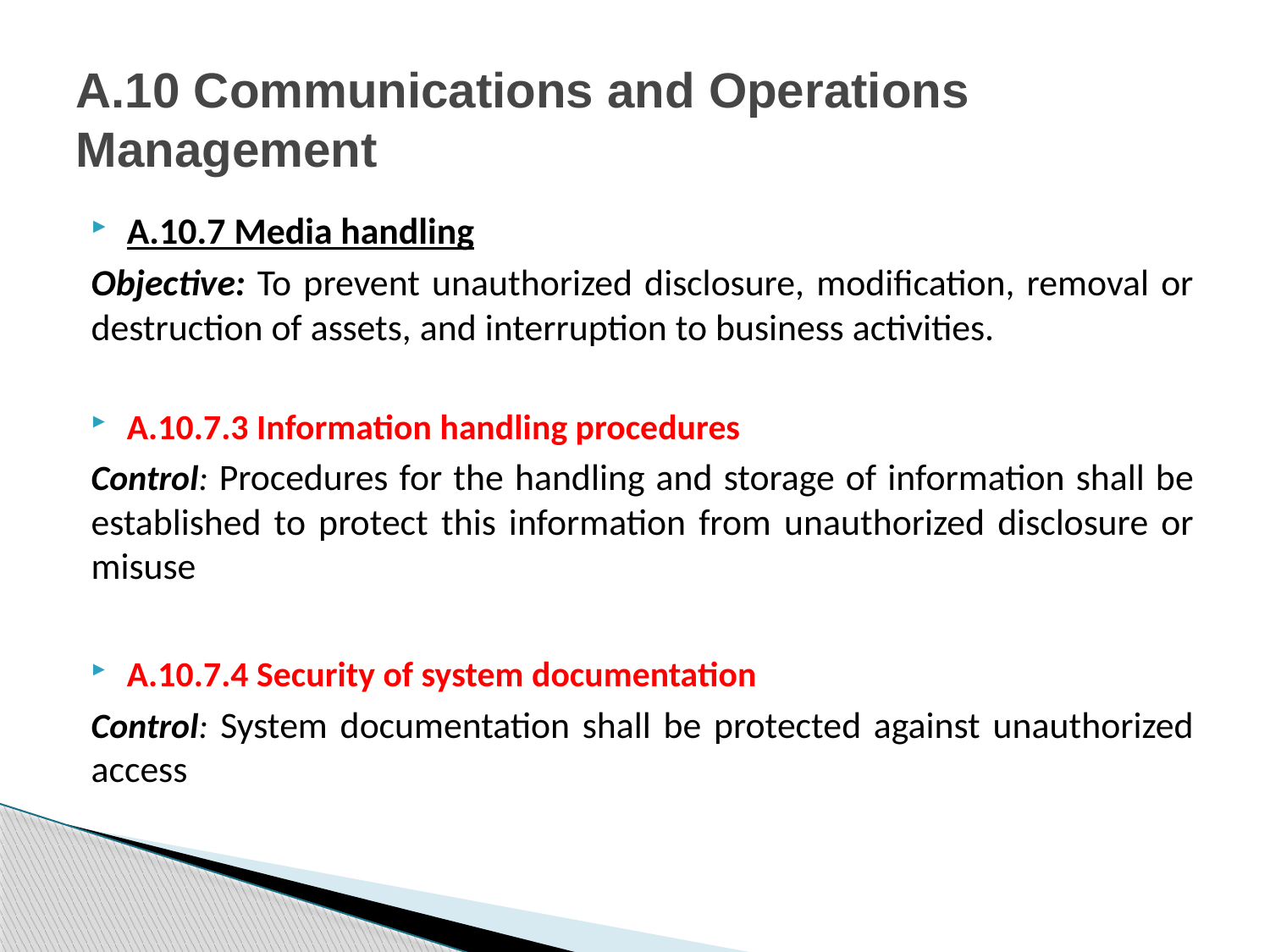

# A.10 Communications and Operations Management
A.10.7 Media handling
Objective: To prevent unauthorized disclosure, modification, removal or destruction of assets, and interruption to business activities.

A.10.7.3 Information handling procedures
Control: Procedures for the handling and storage of information shall be established to protect this information from unauthorized disclosure or misuse

A.10.7.4 Security of system documentation
Control: System documentation shall be protected against unauthorized access